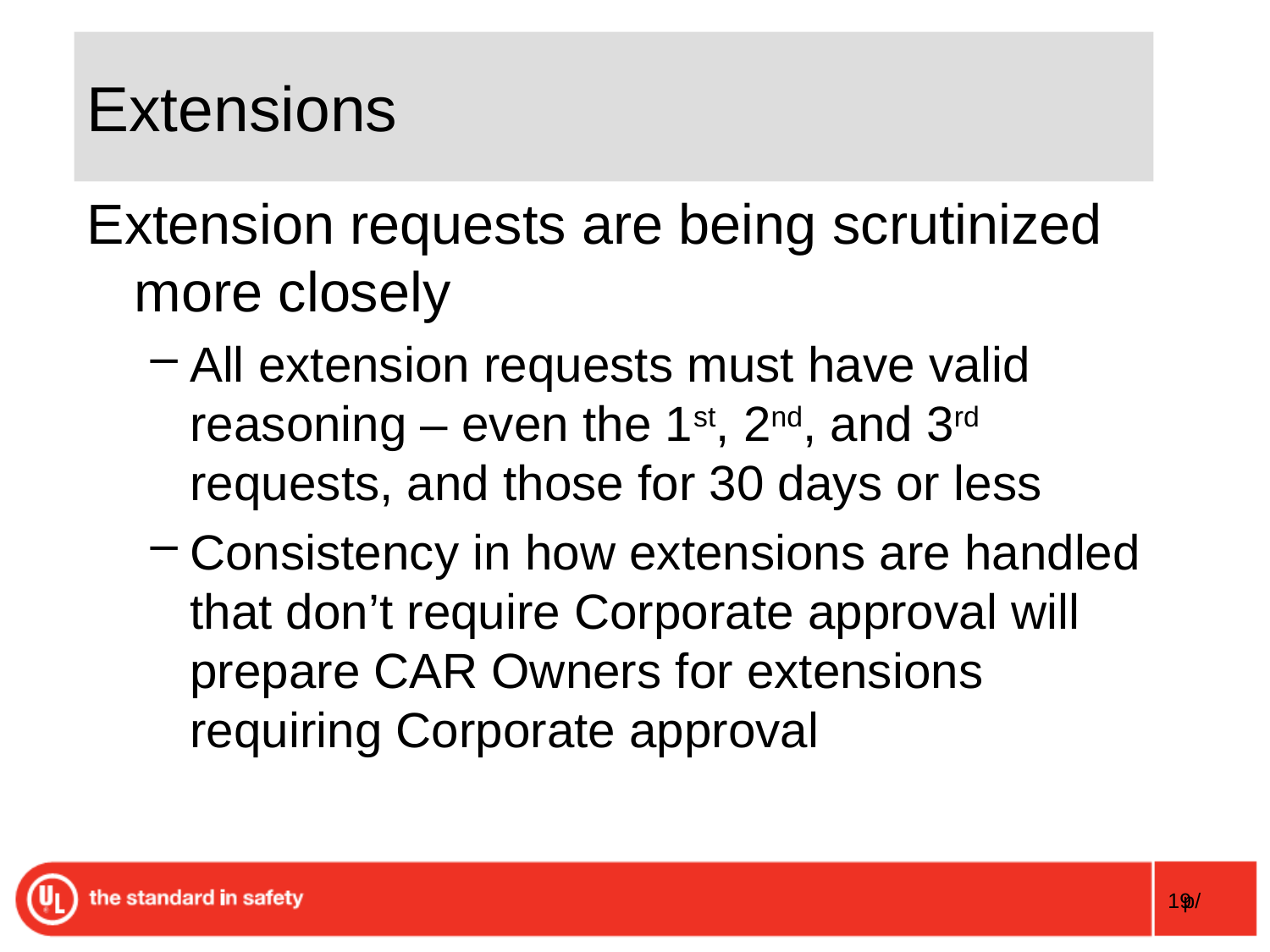

# Extensions
Extension requests are being scrutinized more closely
All extension requests must have valid reasoning – even the 1st, 2nd, and 3rd requests, and those for 30 days or less
Consistency in how extensions are handled that don’t require Corporate approval will prepare CAR Owners for extensions requiring Corporate approval